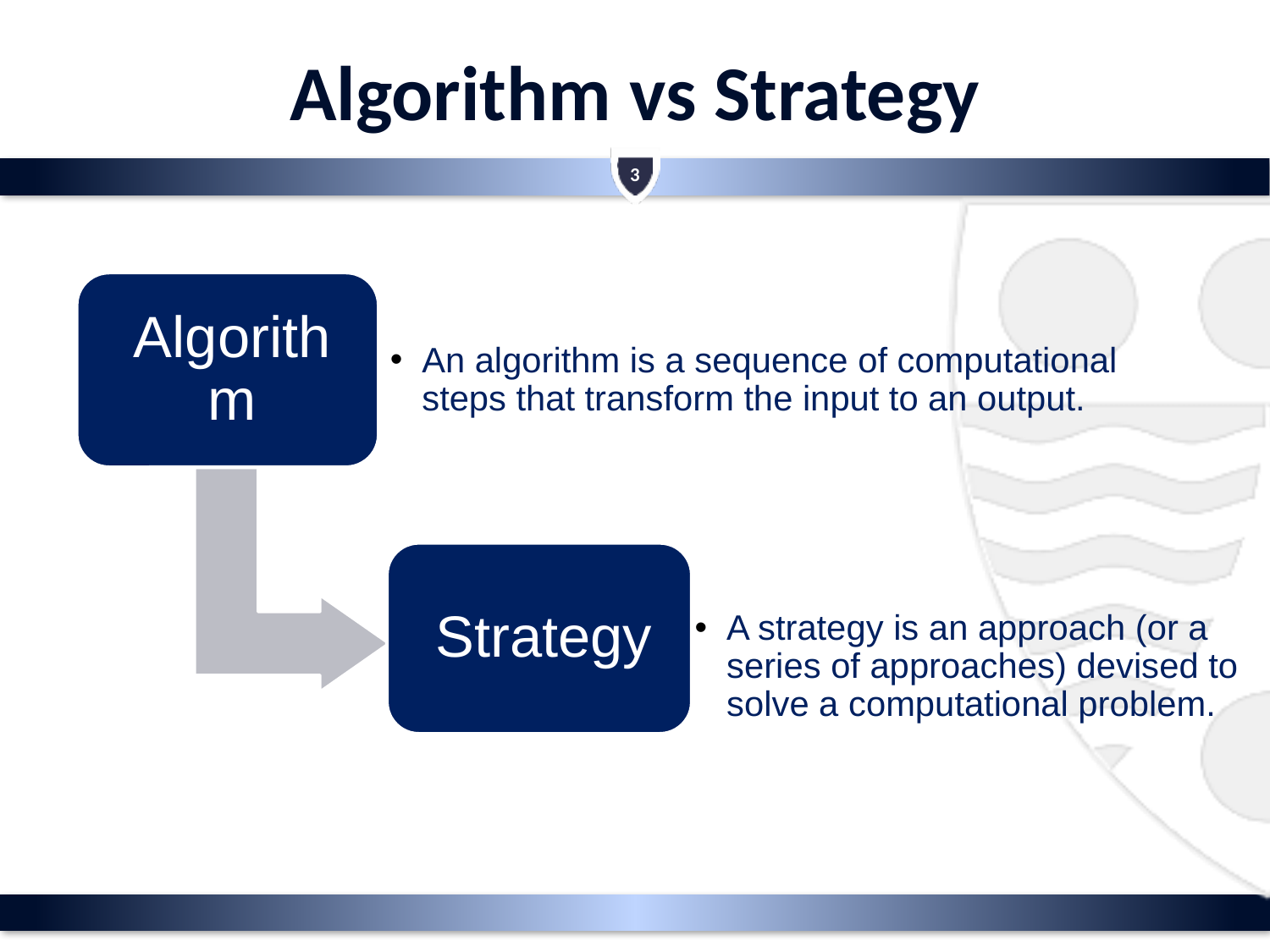

# Algorithm vs Strategy
3
Algorithm
An algorithm is a sequence of computational steps that transform the input to an output.
Strategy
A strategy is an approach (or a series of approaches) devised to solve a computational problem.